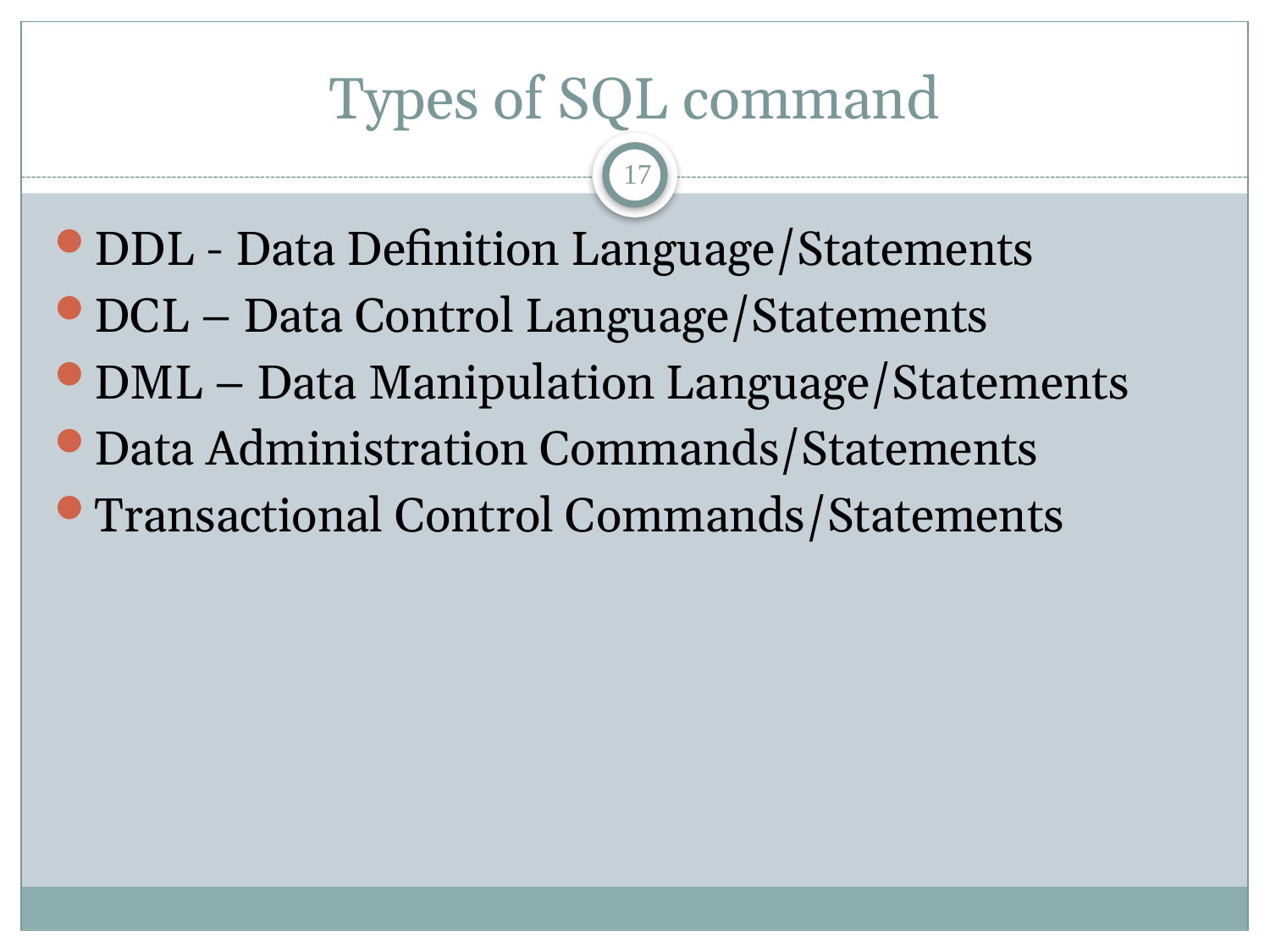

# Types of SQL command
17
DDL - Data Definition Language/Statements
DCL – Data Control Language/Statements
DML – Data Manipulation Language/Statements
Data Administration Commands/Statements
Transactional Control Commands/Statements